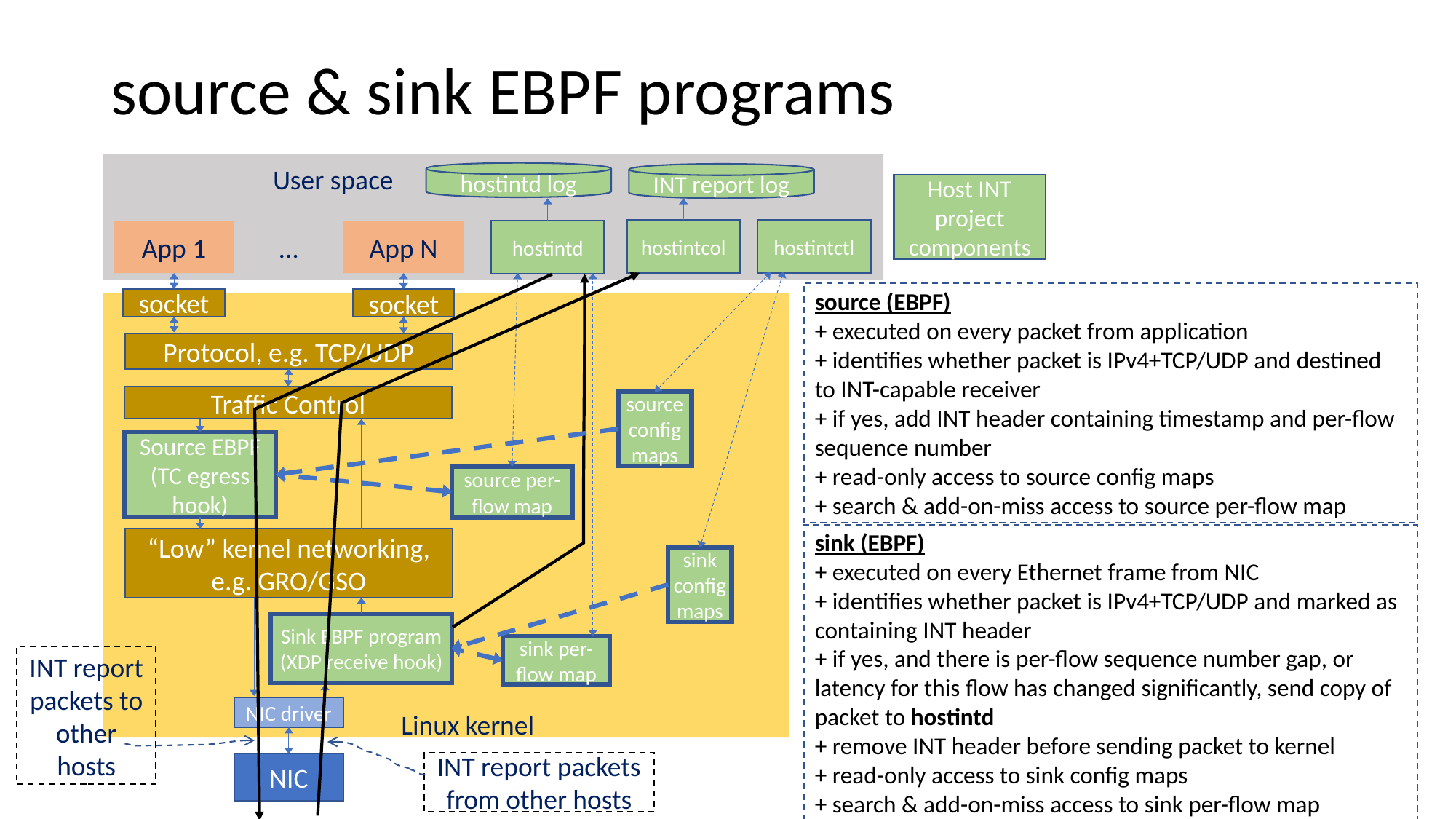

# source & sink EBPF programs

User space
hostintd log
INT report log
Host INT project components
hostintcol
hostintctl
…
hostintd
App 1
App N

source (EBPF)
+ executed on every packet from application
+ identifies whether packet is IPv4+TCP/UDP and destined to INT-capable receiver
+ if yes, add INT header containing timestamp and per-flow sequence number
+ read-only access to source config maps
+ search & add-on-miss access to source per-flow map
socket
socket

Protocol, e.g. TCP/UDP
Traffic Control
source config maps
Source EBPF
(TC egress hook)
source per-flow map
sink (EBPF)
+ executed on every Ethernet frame from NIC
+ identifies whether packet is IPv4+TCP/UDP and marked as containing INT header
+ if yes, and there is per-flow sequence number gap, or latency for this flow has changed significantly, send copy of packet to hostintd
+ remove INT header before sending packet to kernel
+ read-only access to sink config maps
+ search & add-on-miss access to sink per-flow map
“Low” kernel networking, e.g. GRO/GSO
sink config maps
Sink EBPF program
(XDP receive hook)
sink per-flow map
INT report packets to other hosts
NIC driver
Linux kernel

INT report packets from other hosts
NIC